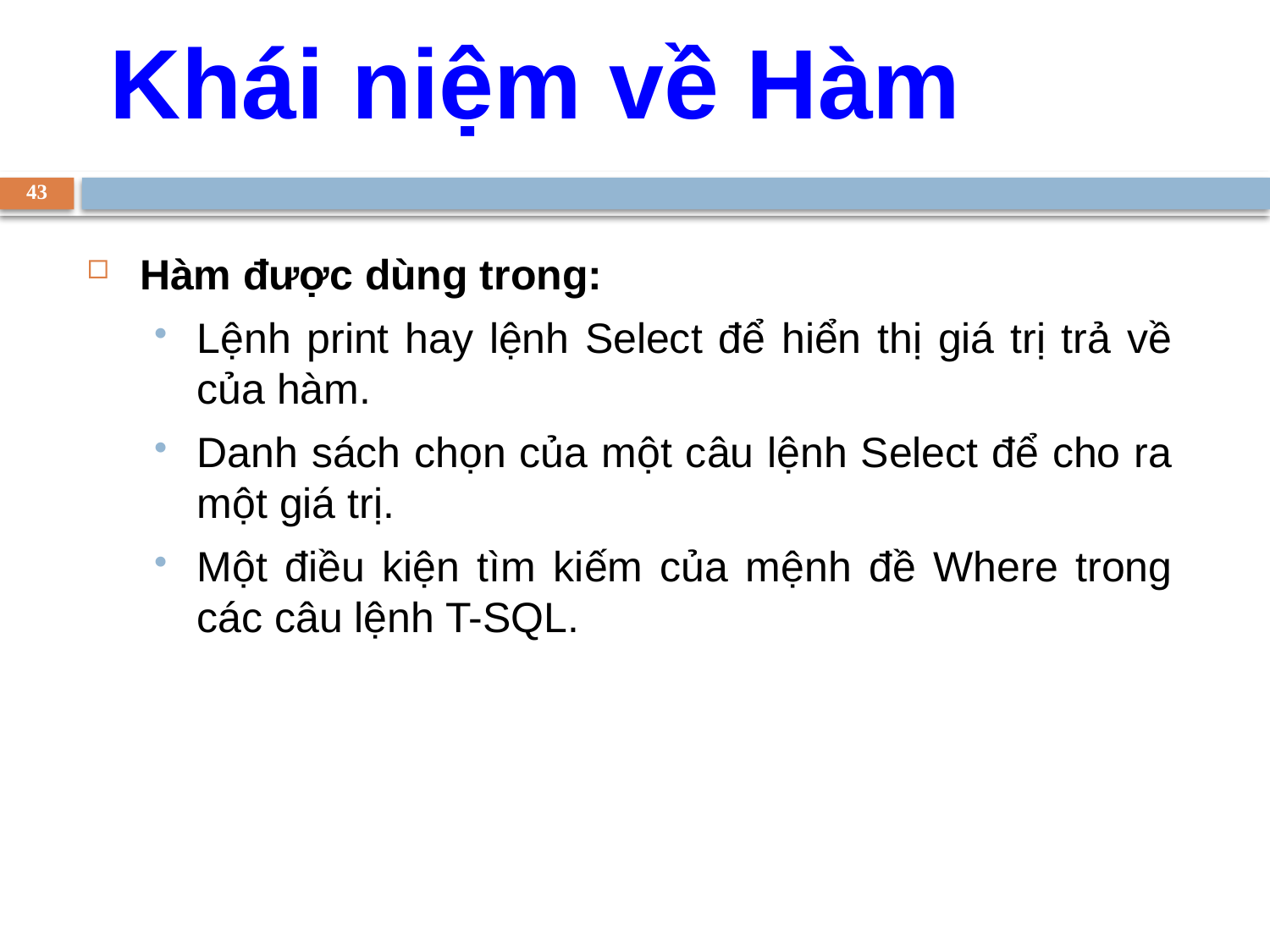

Khái niệm về Hàm
43
Hàm được dùng trong:
Lệnh print hay lệnh Select để hiển thị giá trị trả về của hàm.
Danh sách chọn của một câu lệnh Select để cho ra một giá trị.
Một điều kiện tìm kiếm của mệnh đề Where trong các câu lệnh T-SQL.